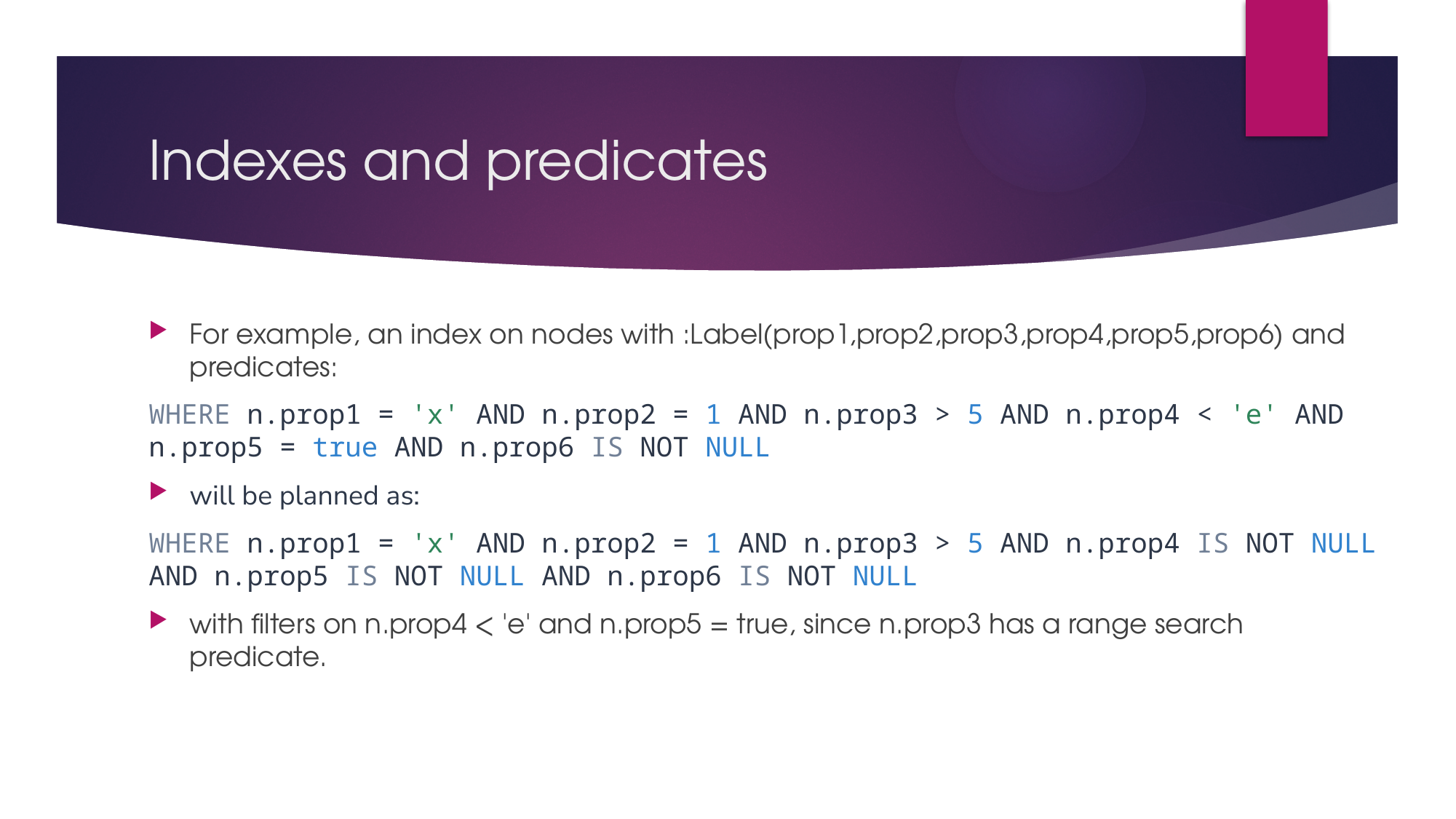

# Indexes and predicates
For example, an index on nodes with :Label(prop1,prop2,prop3,prop4,prop5,prop6) and predicates:
WHERE n.prop1 = 'x' AND n.prop2 = 1 AND n.prop3 > 5 AND n.prop4 < 'e' AND n.prop5 = true AND n.prop6 IS NOT NULL
will be planned as:
WHERE n.prop1 = 'x' AND n.prop2 = 1 AND n.prop3 > 5 AND n.prop4 IS NOT NULL AND n.prop5 IS NOT NULL AND n.prop6 IS NOT NULL
with filters on n.prop4 < 'e' and n.prop5 = true, since n.prop3 has a range search predicate.